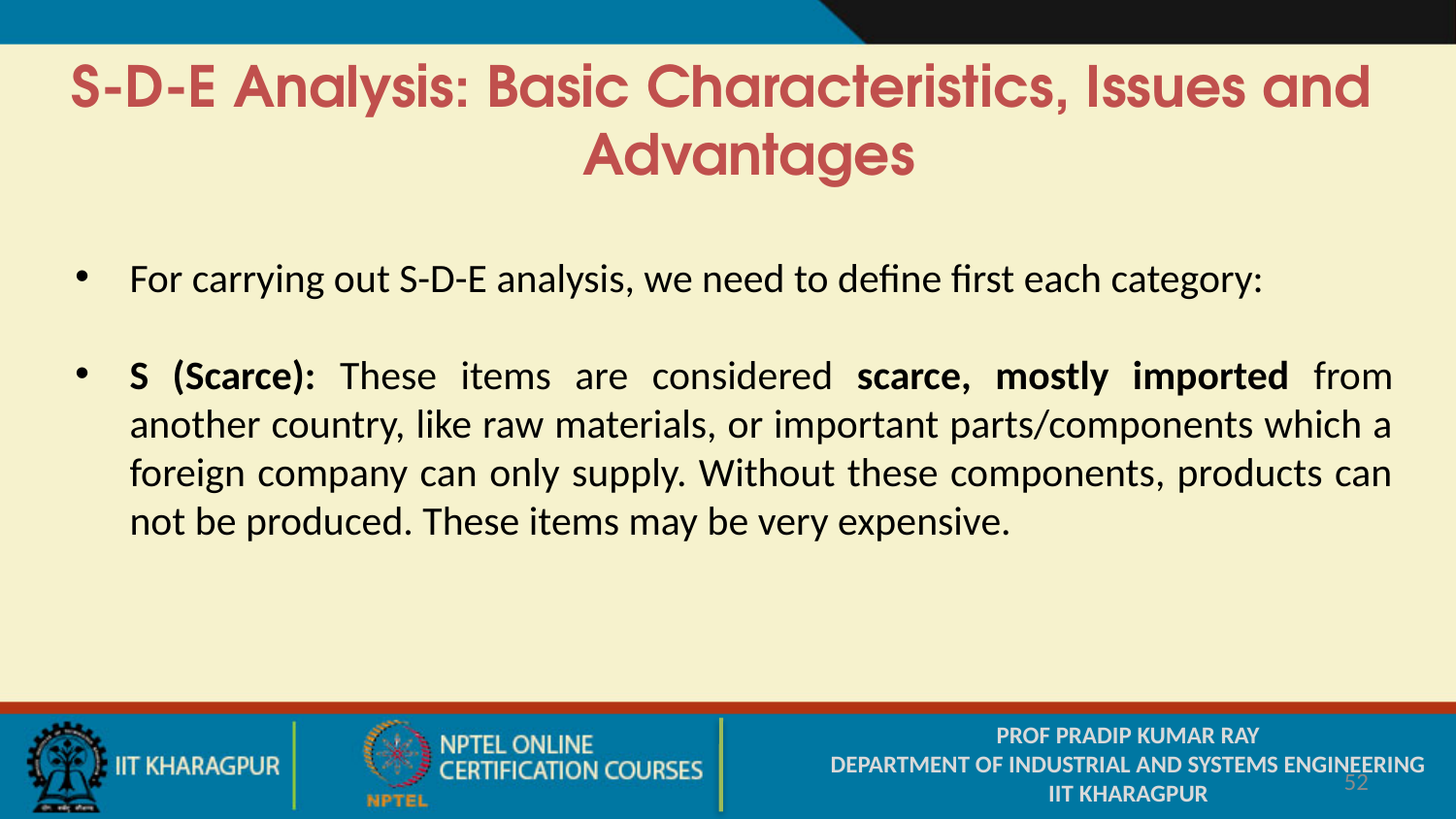

S-D-E Analysis: Basic Characteristics, Issues and Advantages

For carrying out S-D-E analysis, we need to define first each category:

S (Scarce): These items are considered scarce, mostly imported from another country, like raw materials, or important parts/components which a foreign company can only supply. Without these components, products can not be produced. These items may be very expensive.
PROF PRADIP KUMAR RAY
DEPARTMENT OF INDUSTRIAL AND SYSTEMS ENGINEERING
IIT KHARAGPUR
52